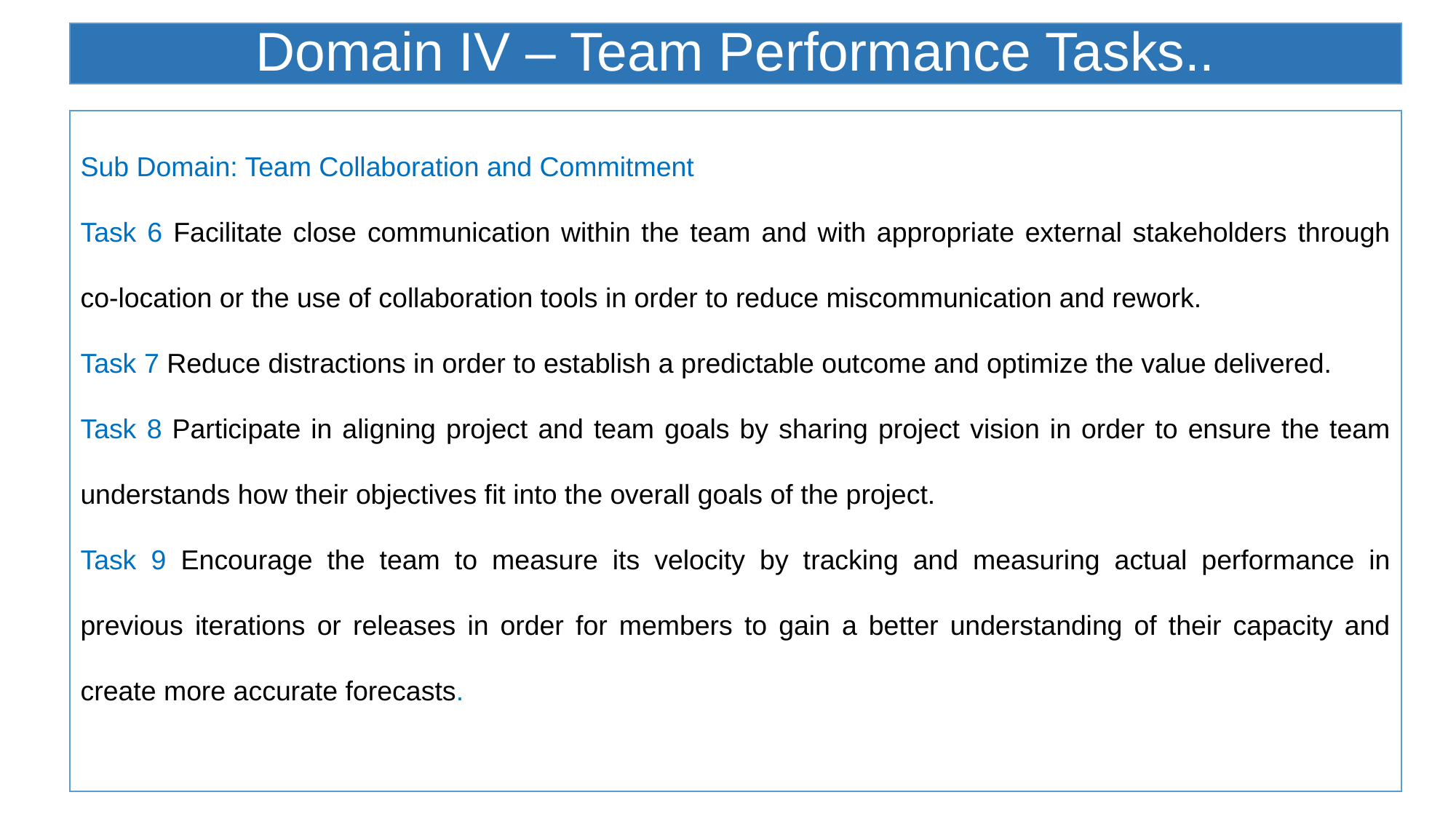

# Domain IV – Team Performance Tasks..
Sub Domain: Team Collaboration and Commitment
Task 6 Facilitate close communication within the team and with appropriate external stakeholders through co-location or the use of collaboration tools in order to reduce miscommunication and rework.
Task 7 Reduce distractions in order to establish a predictable outcome and optimize the value delivered.
Task 8 Participate in aligning project and team goals by sharing project vision in order to ensure the team understands how their objectives fit into the overall goals of the project.
Task 9 Encourage the team to measure its velocity by tracking and measuring actual performance in previous iterations or releases in order for members to gain a better understanding of their capacity and create more accurate forecasts.